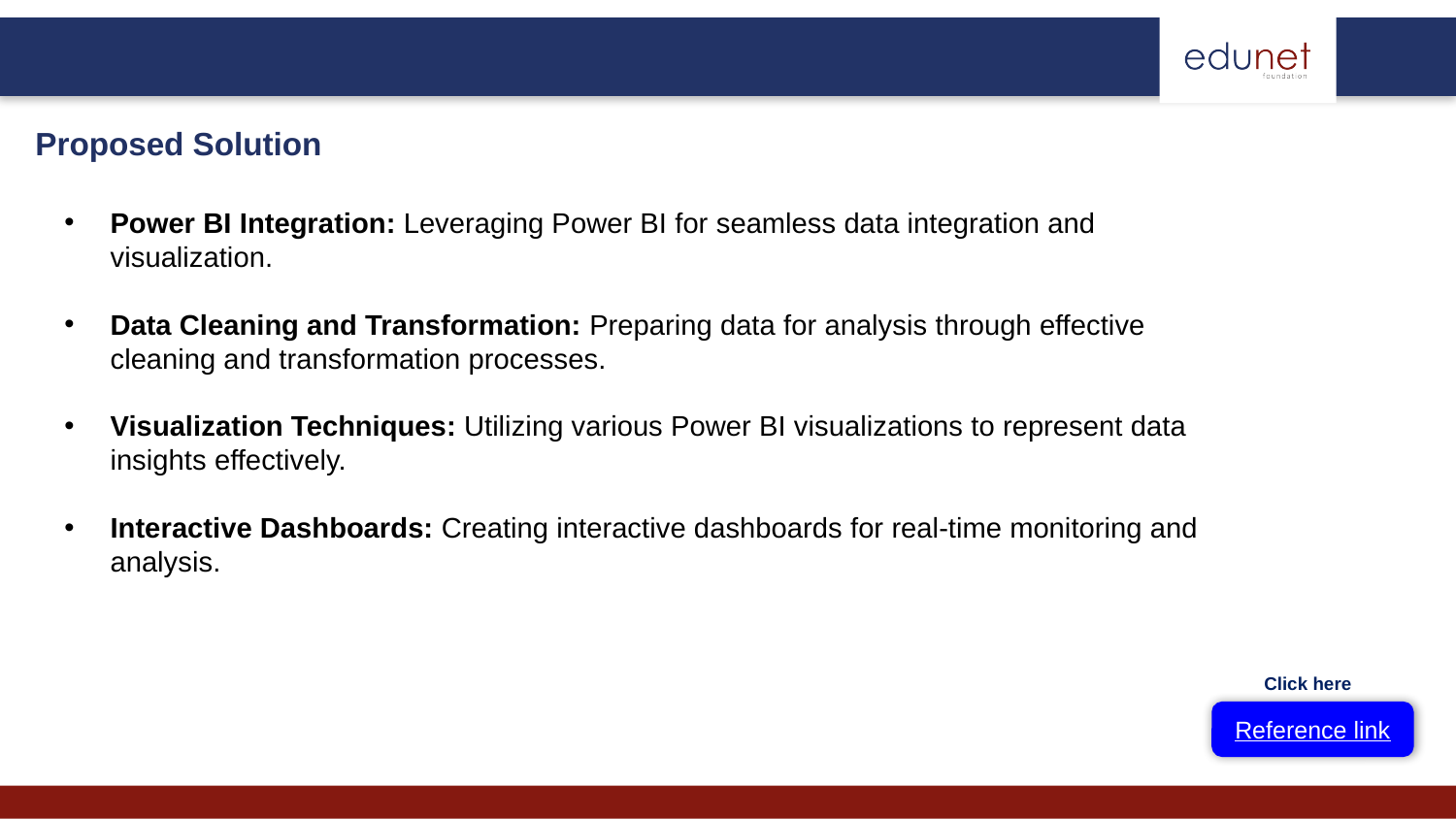

Proposed Solution
Power BI Integration: Leveraging Power BI for seamless data integration and visualization.

Data Cleaning and Transformation: Preparing data for analysis through effective cleaning and transformation processes.

Visualization Techniques: Utilizing various Power BI visualizations to represent data insights effectively.

Interactive Dashboards: Creating interactive dashboards for real-time monitoring and analysis.
Click here
Reference link